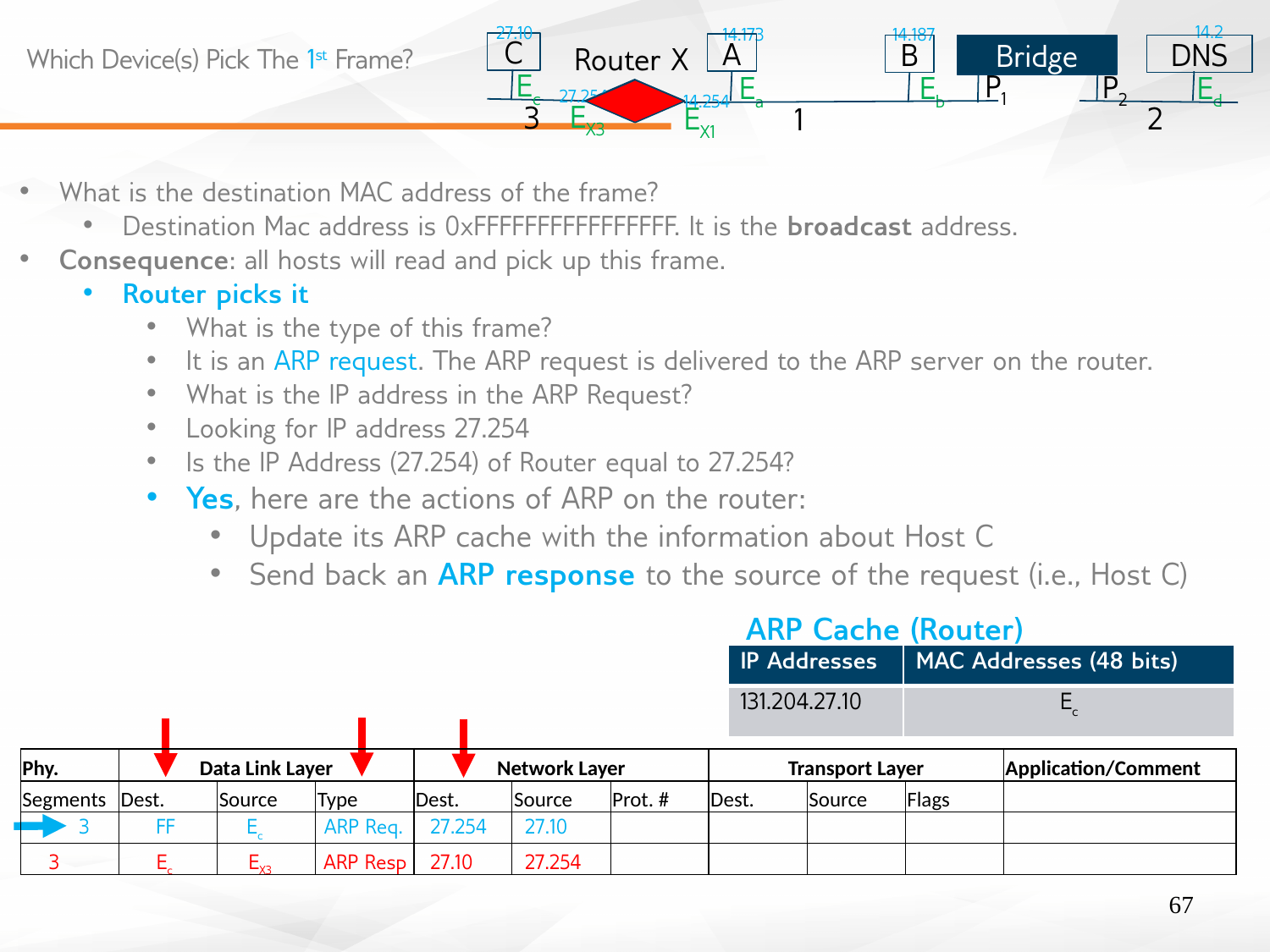

14.2
27.10
14.173
14.187
C
Router X
A
B
Bridge
DNS
# Which Device(s) Pick The 1st Frame?
27.254
Ec
P1
P2
Ed
Ea
Eb
14.254

EX3
3
2
EX1
1
What is the destination MAC address of the frame?
Destination Mac address is 0xFFFFFFFFFFFFFFFF. It is the broadcast address.
Consequence: all hosts will read and pick up this frame.
Router picks it
What is the type of this frame?
It is an ARP request. The ARP request is delivered to the ARP server on the router.
What is the IP address in the ARP Request?
Looking for IP address 27.254
Is the IP Address (27.254) of Router equal to 27.254?
Yes, here are the actions of ARP on the router:
Update its ARP cache with the information about Host C
Send back an ARP response to the source of the request (i.e., Host C)
ARP Cache (Router)
| IP Addresses | MAC Addresses (48 bits) |
| --- | --- |
| 131.204.27.10 | Ec |
| Phy. | Data Link Layer |  |  | Network Layer |  |  | Transport Layer |  |  | Application/Comment |
| --- | --- | --- | --- | --- | --- | --- | --- | --- | --- | --- |
| Segments | Dest. | Source | Type | Dest. | Source | Prot. # | Dest. | Source | Flags |  |
|  |  |  |  |  |  |  |  |  |  |  |
|  |  |  |  |  |  |  |  |  |  |  |
3
FF
Ec
ARP Req.
27.254
27.10
Ec
3
EX3
ARP Resp
27.10
27.254
67